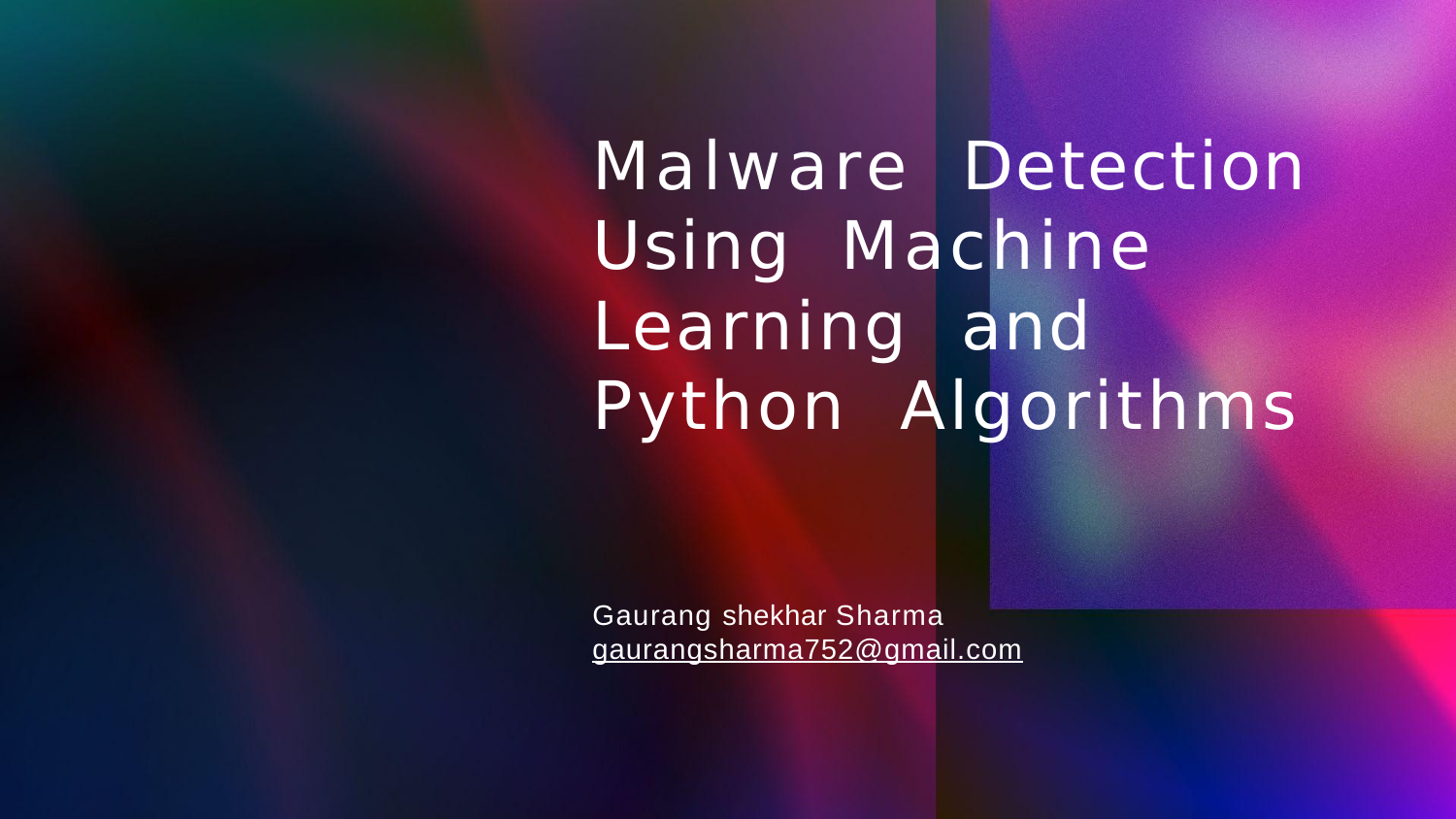

# Malware  Detection Using  Machine Learning  and Python  Algorithms
Gaurang shekhar Sharma  gaurangsharma752@gmail.com